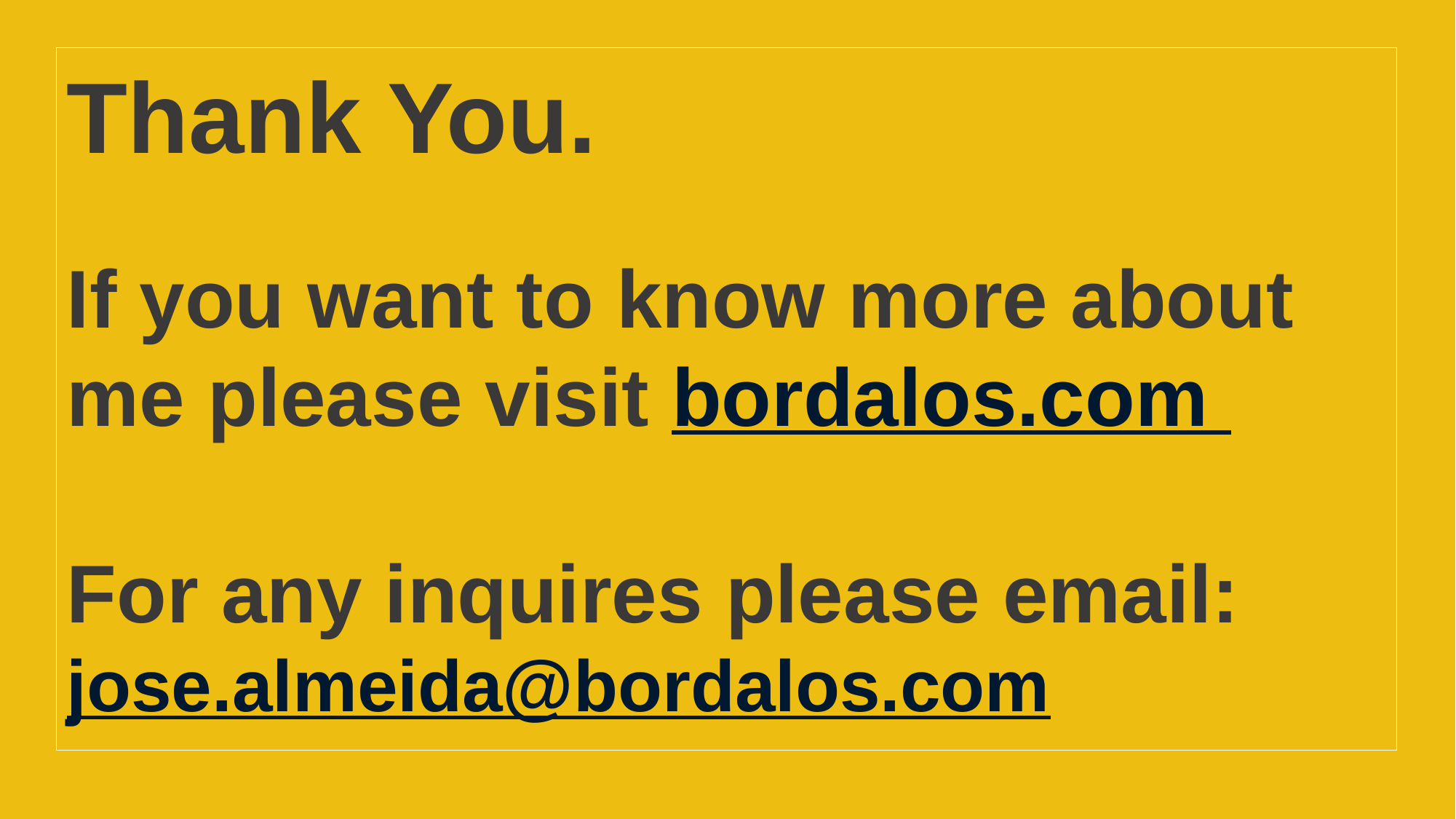

Thank You.

If you want to know more about me please visit bordalos.com

For any inquires please email:
jose.almeida@bordalos.com